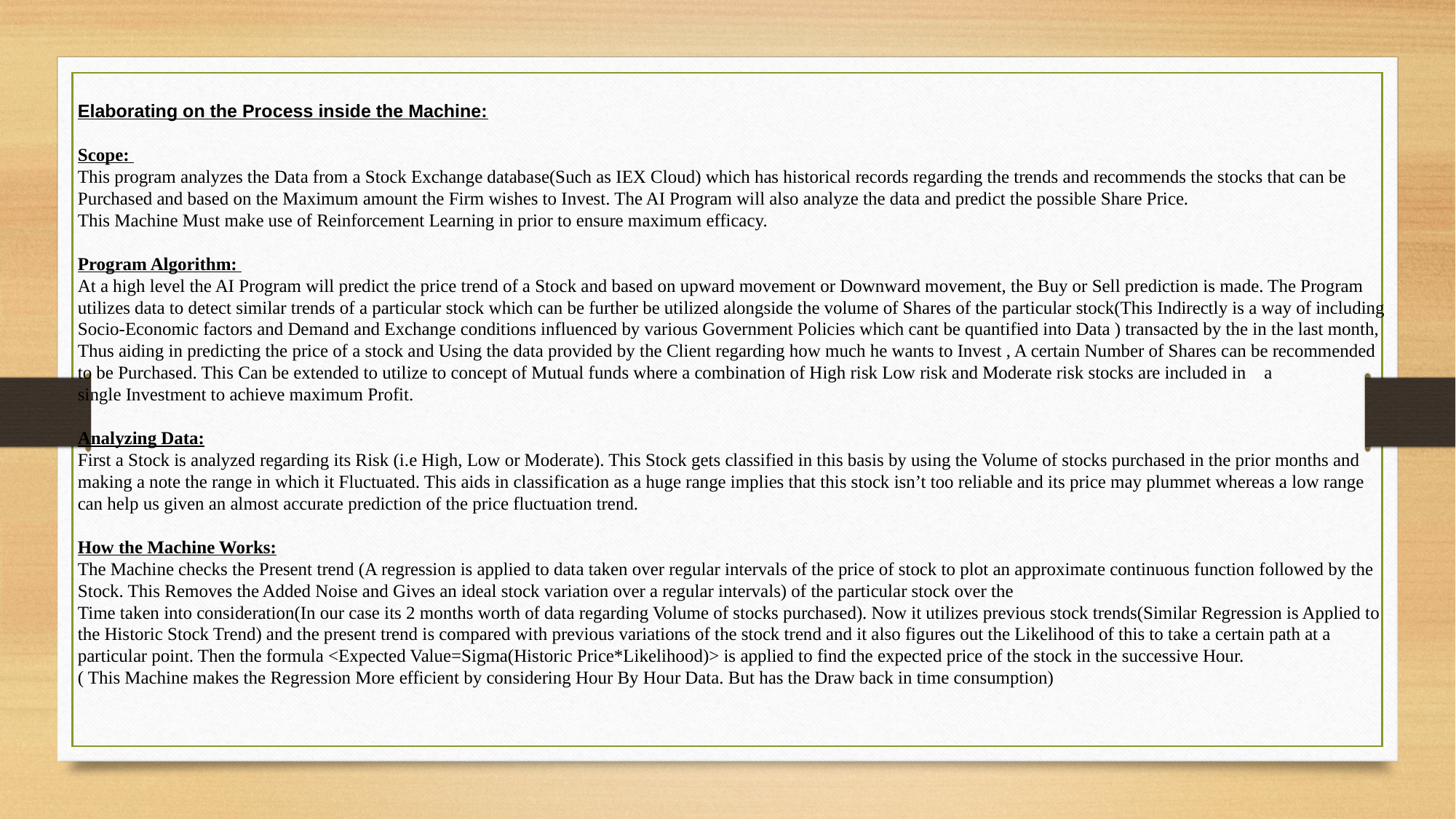

Elaborating on the Process inside the Machine:

Scope:
This program analyzes the Data from a Stock Exchange database(Such as IEX Cloud) which has historical records regarding the trends and recommends the stocks that can be Purchased and based on the Maximum amount the Firm wishes to Invest. The AI Program will also analyze the data and predict the possible Share Price.
This Machine Must make use of Reinforcement Learning in prior to ensure maximum efficacy.
Program Algorithm:
At a high level the AI Program will predict the price trend of a Stock and based on upward movement or Downward movement, the Buy or Sell prediction is made. The Program utilizes data to detect similar trends of a particular stock which can be further be utilized alongside the volume of Shares of the particular stock(This Indirectly is a way of including Socio-Economic factors and Demand and Exchange conditions influenced by various Government Policies which cant be quantified into Data ) transacted by the in the last month, Thus aiding in predicting the price of a stock and Using the data provided by the Client regarding how much he wants to Invest , A certain Number of Shares can be recommended to be Purchased. This Can be extended to utilize to concept of Mutual funds where a combination of High risk Low risk and Moderate risk stocks are included in    a     	single Investment to achieve maximum Profit.

Analyzing Data:
First a Stock is analyzed regarding its Risk (i.e High, Low or Moderate). This Stock gets classified in this basis by using the Volume of stocks purchased in the prior months and making a note the range in which it Fluctuated. This aids in classification as a huge range implies that this stock isn’t too reliable and its price may plummet whereas a low range can help us given an almost accurate prediction of the price fluctuation trend.

How the Machine Works:
The Machine checks the Present trend (A regression is applied to data taken over regular intervals of the price of stock to plot an approximate continuous function followed by the Stock. This Removes the Added Noise and Gives an ideal stock variation over a regular intervals) of the particular stock over the
Time taken into consideration(In our case its 2 months worth of data regarding Volume of stocks purchased). Now it utilizes previous stock trends(Similar Regression is Applied to the Historic Stock Trend) and the present trend is compared with previous variations of the stock trend and it also figures out the Likelihood of this to take a certain path at a particular point. Then the formula <Expected Value=Sigma(Historic Price*Likelihood)> is applied to find the expected price of the stock in the successive Hour.
( This Machine makes the Regression More efficient by considering Hour By Hour Data. But has the Draw back in time consumption)